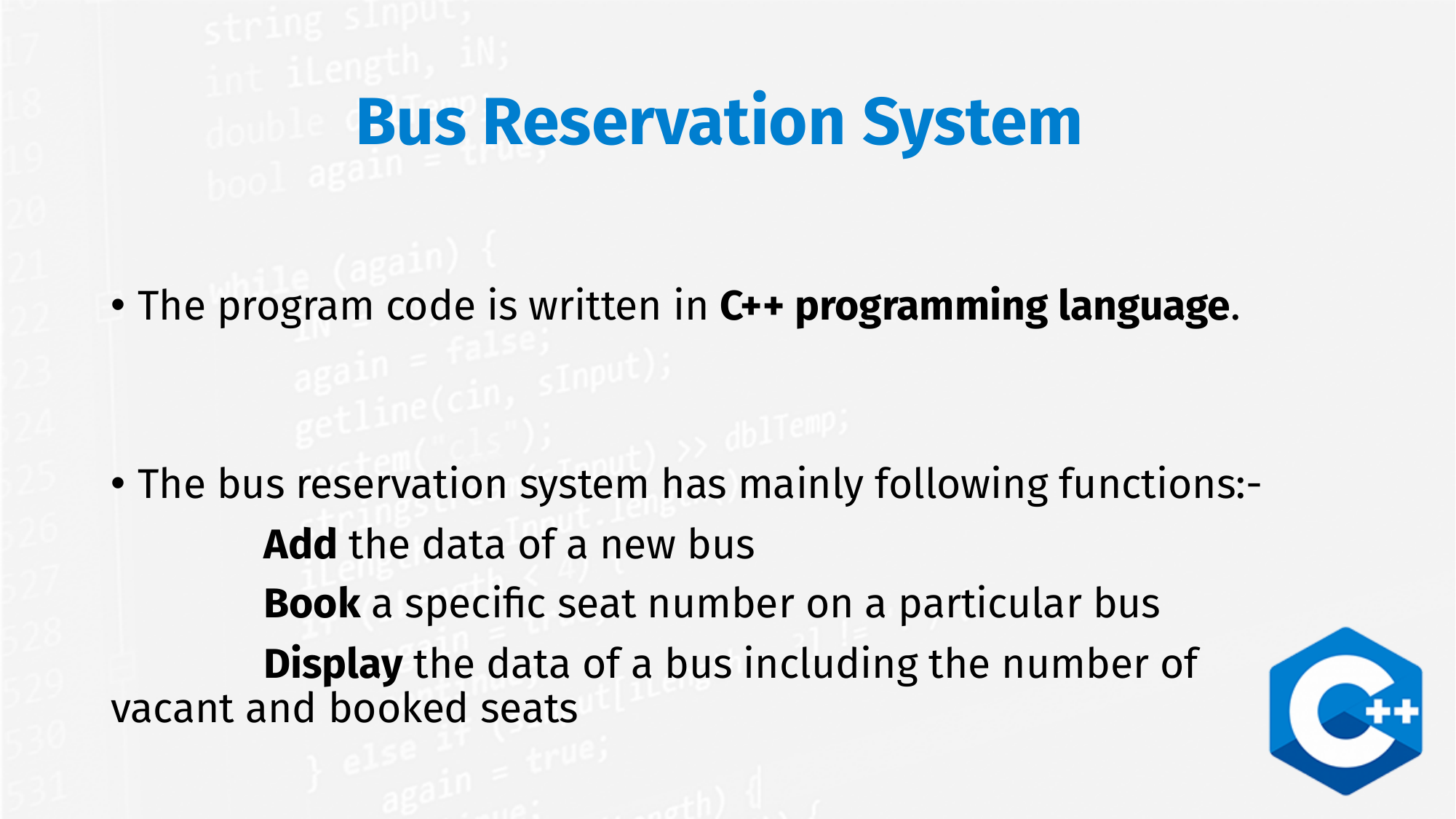

# Bus Reservation System

The program code is written in C++ programming language.

The bus reservation system has mainly following functions:-
              Add the data of a new bus
              Book a specific seat number on a particular bus
              Display the data of a bus including the number of 		      vacant and booked seats